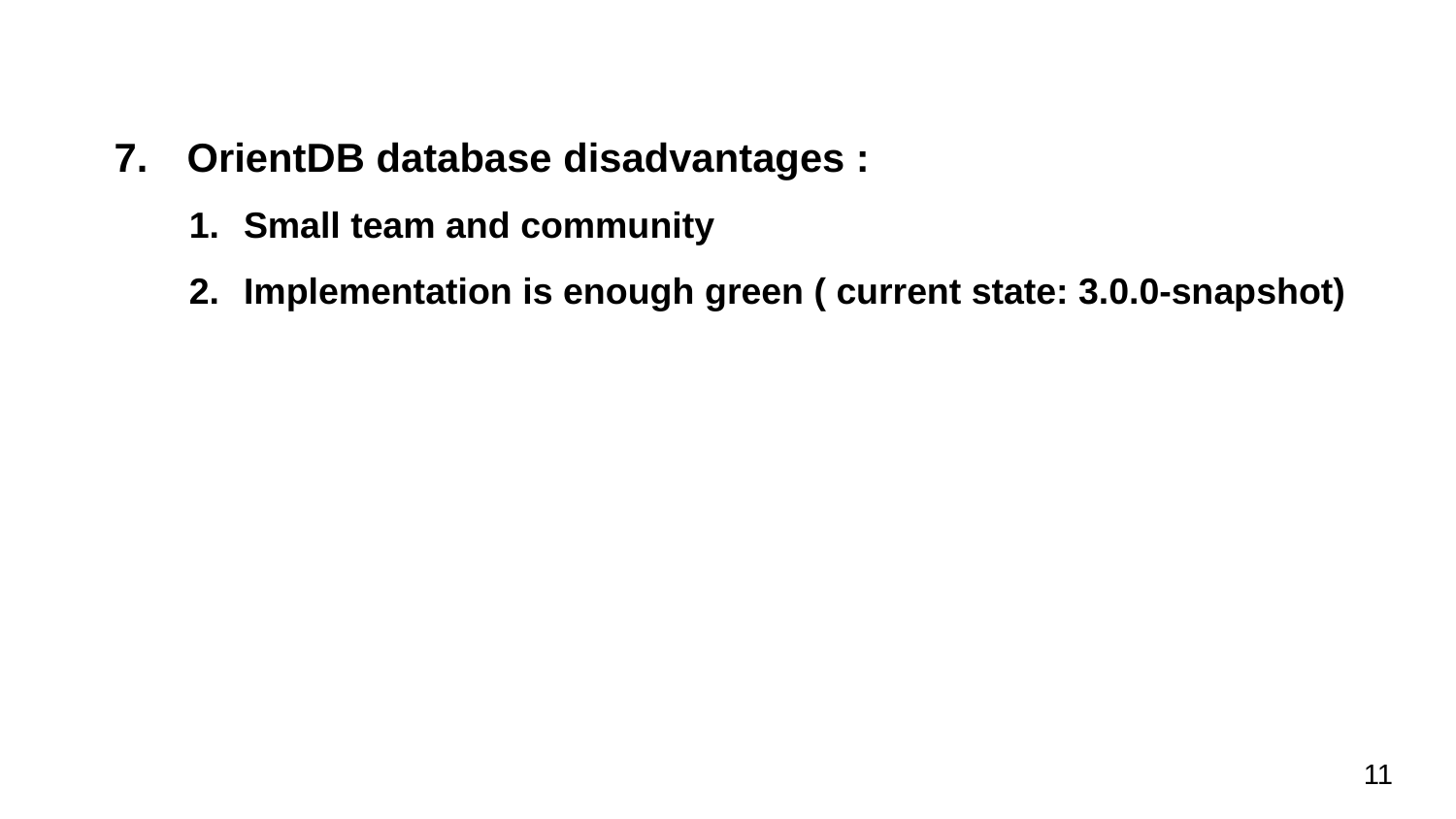

OrientDB database disadvantages :
Small team and community
Implementation is enough green ( current state: 3.0.0-snapshot)

11